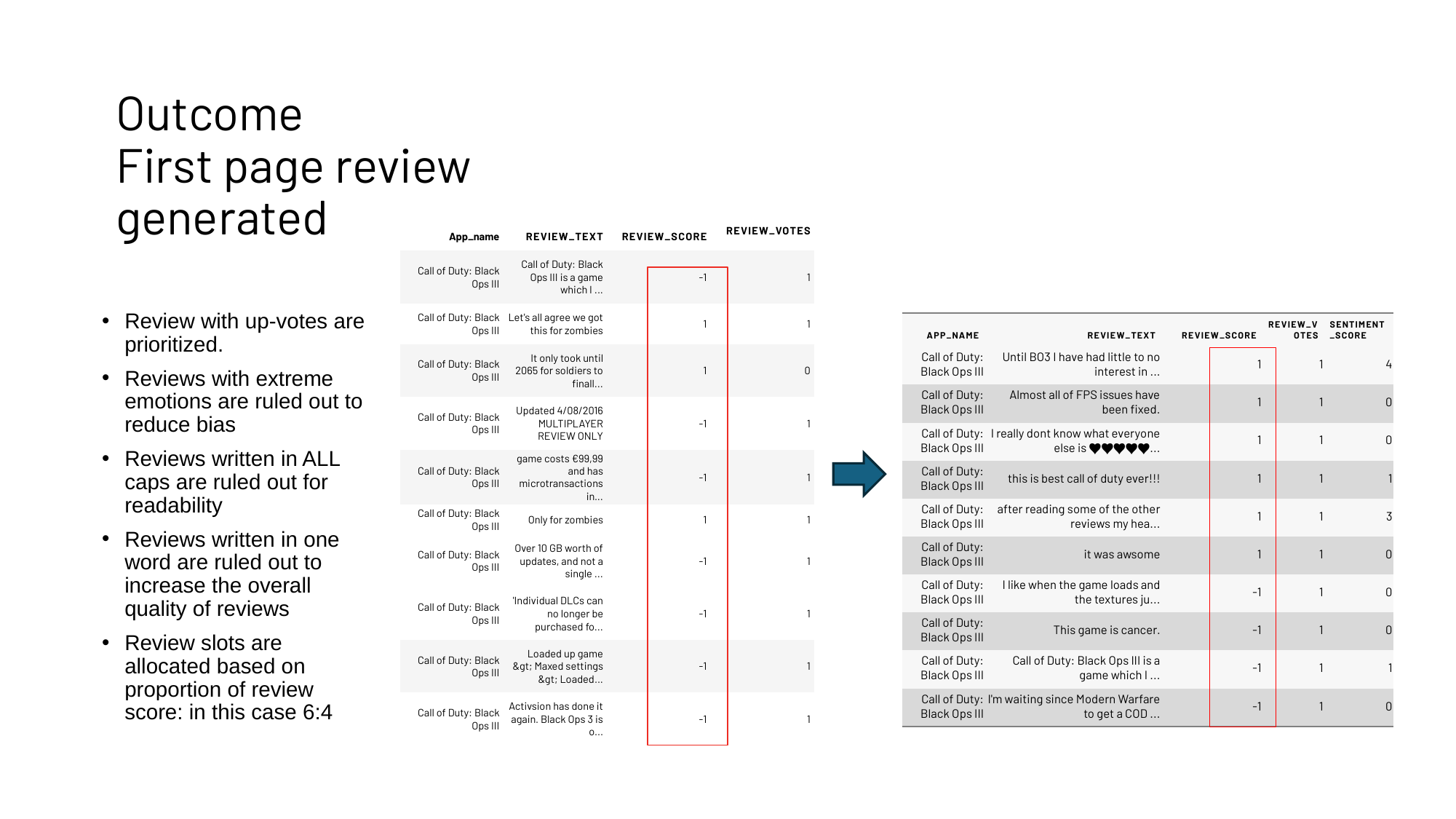

# Outcome First page review generated
| App\_name | review\_text | review\_score | review\_votes |
| --- | --- | --- | --- |
| Call of Duty: Black Ops III | Call of Duty: Black Ops III is a game which I ... | -1 | 1 |
| Call of Duty: Black Ops III | Let's all agree we got this for zombies | 1 | 1 |
| Call of Duty: Black Ops III | It only took until 2065 for soldiers to finall... | 1 | 0 |
| Call of Duty: Black Ops III | Updated 4/08/2016 MULTIPLAYER REVIEW ONLY | -1 | 1 |
| Call of Duty: Black Ops III | game costs €99,99 and has microtransactions in... | -1 | 1 |
| Call of Duty: Black Ops III | Only for zombies | 1 | 1 |
| Call of Duty: Black Ops III | Over 10 GB worth of updates, and not a single ... | -1 | 1 |
| Call of Duty: Black Ops III | 'Individual DLCs can no longer be purchased fo... | -1 | 1 |
| Call of Duty: Black Ops III | Loaded up game &gt; Maxed settings &gt; Loaded... | -1 | 1 |
| Call of Duty: Black Ops III | Activsion has done it again. Black Ops 3 is o... | -1 | 1 |

Review with up-votes are prioritized.
Reviews with extreme emotions are ruled out to reduce bias
Reviews written in ALL caps are ruled out for readability
Reviews written in one word are ruled out to increase the overall quality of reviews
Review slots are allocated based on proportion of review score: in this case 6:4
| app\_name | review\_text | review\_score | review\_votes | sentiment\_score |
| --- | --- | --- | --- | --- |
| Call of Duty: Black Ops III | Until BO3 I have had little to no interest in ... | 1 | 1 | 4 |
| Call of Duty: Black Ops III | Almost all of FPS issues have been fixed. | 1 | 1 | 0 |
| Call of Duty: Black Ops III | I really dont know what everyone else is ♥♥♥♥♥... | 1 | 1 | 0 |
| Call of Duty: Black Ops III | this is best call of duty ever!!! | 1 | 1 | 1 |
| Call of Duty: Black Ops III | after reading some of the other reviews my hea... | 1 | 1 | 3 |
| Call of Duty: Black Ops III | it was awsome | 1 | 1 | 0 |
| Call of Duty: Black Ops III | I like when the game loads and the textures ju... | -1 | 1 | 0 |
| Call of Duty: Black Ops III | This game is cancer. | -1 | 1 | 0 |
| Call of Duty: Black Ops III | Call of Duty: Black Ops III is a game which I ... | -1 | 1 | 1 |
| Call of Duty: Black Ops III | I'm waiting since Modern Warfare to get a COD ... | -1 | 1 | 0 |